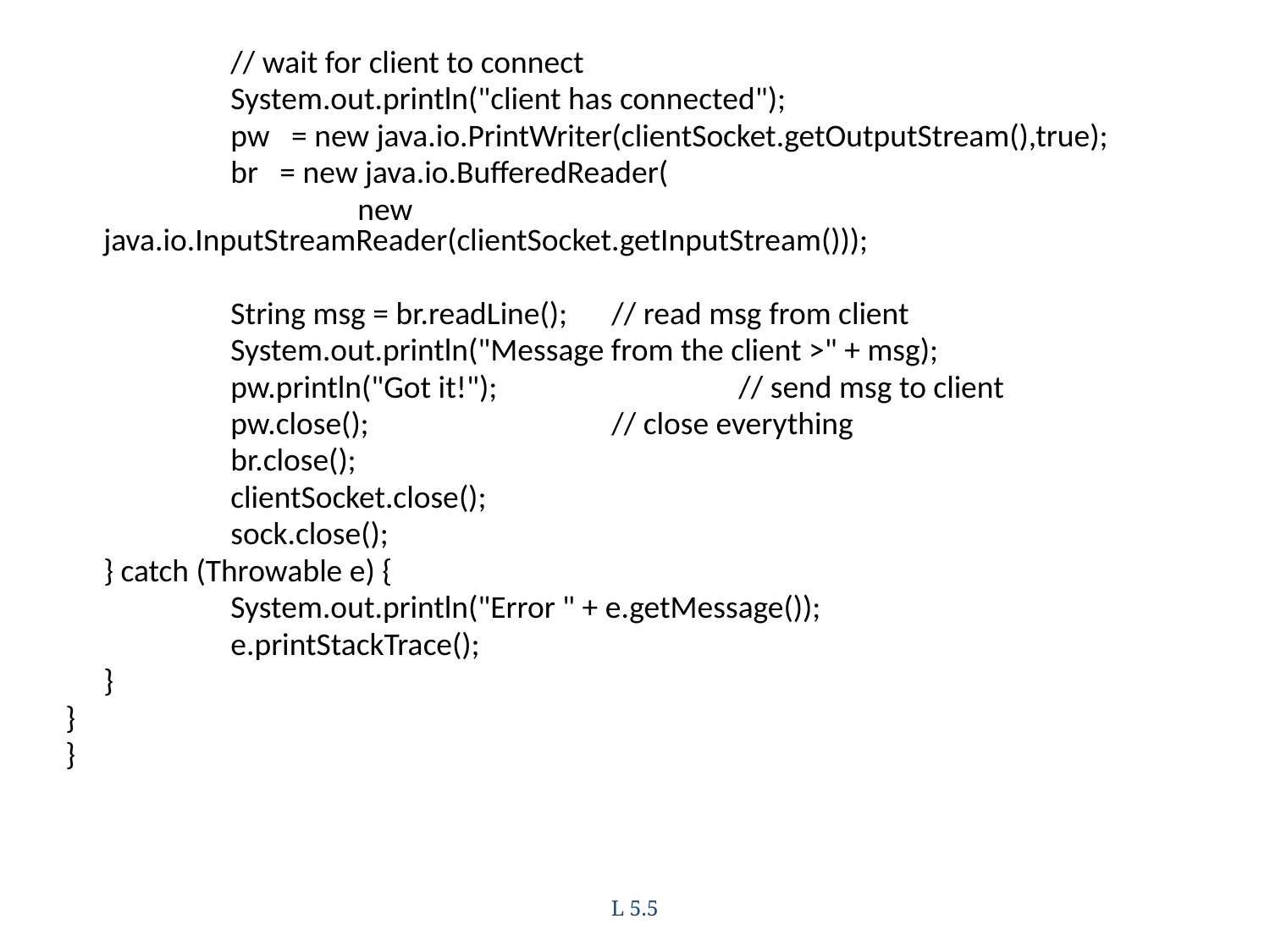

// wait for client to connect
		System.out.println("client has connected");
		pw   = new java.io.PrintWriter(clientSocket.getOutputStream(),true);
		br   = new java.io.BufferedReader(
			new java.io.InputStreamReader(clientSocket.getInputStream()));

		String msg = br.readLine();	// read msg from client
		System.out.println("Message from the client >" + msg);
		pw.println("Got it!");		// send msg to client
 		pw.close();		// close everything
		br.close();
		clientSocket.close();
		sock.close();
	} catch (Throwable e) {
		System.out.println("Error " + e.getMessage());
		e.printStackTrace();
	}
}
}

L 5.5